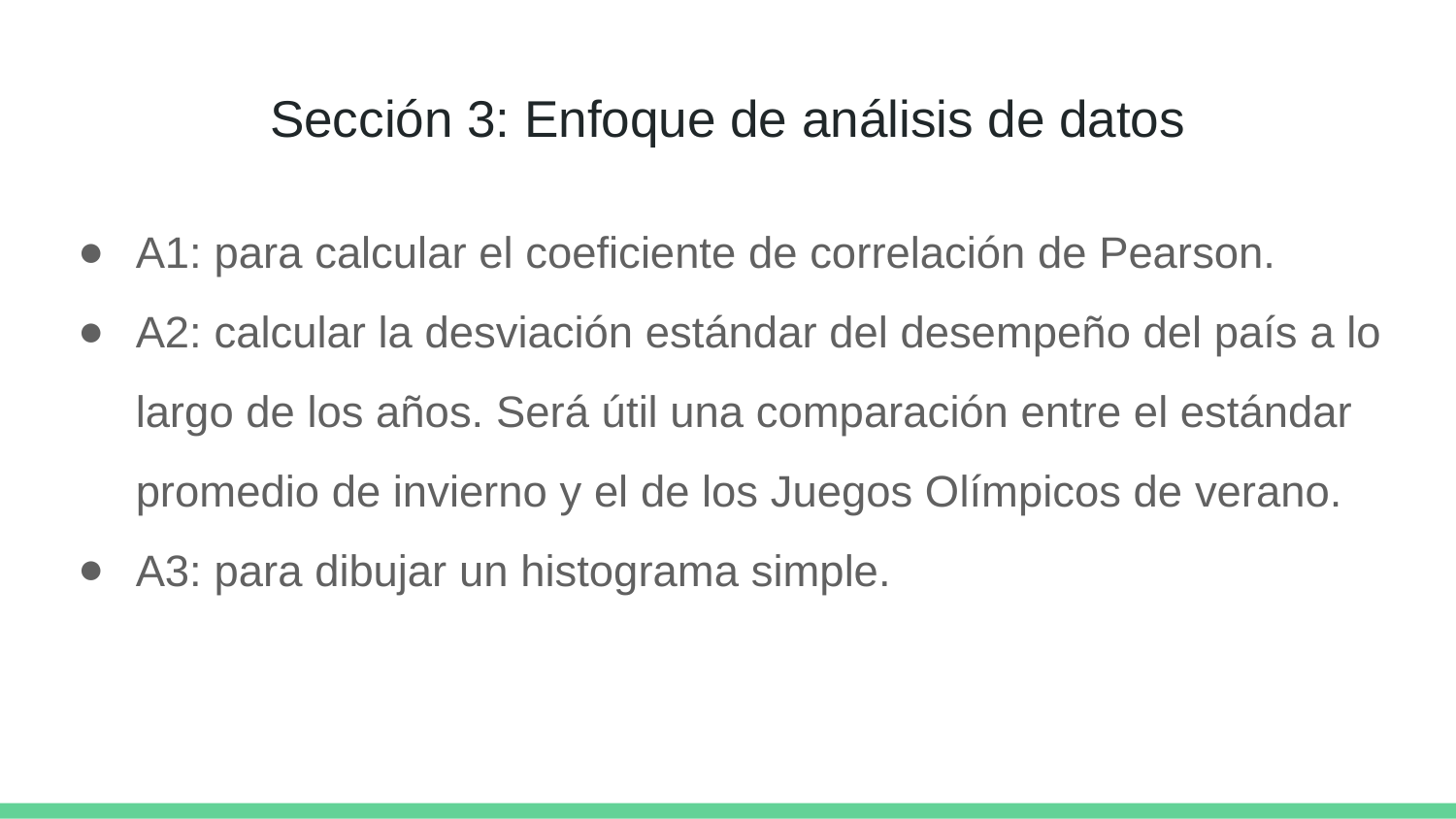

# Sección 3: Enfoque de análisis de datos

A1: para calcular el coeficiente de correlación de Pearson.
A2: calcular la desviación estándar del desempeño del país a lo largo de los años. Será útil una comparación entre el estándar promedio de invierno y el de los Juegos Olímpicos de verano.
A3: para dibujar un histograma simple.